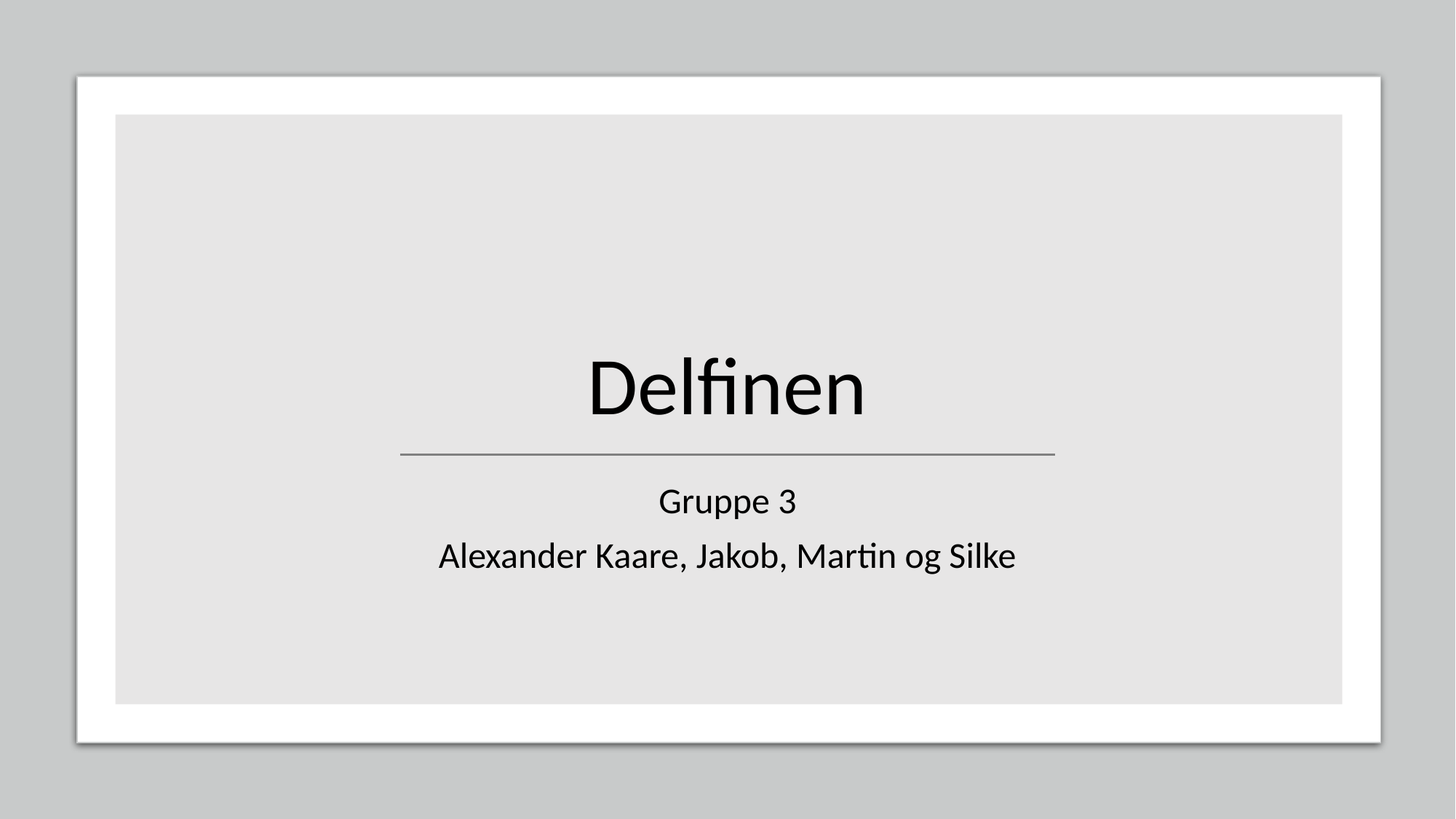

# Delfinen
Gruppe 3
Alexander Kaare, Jakob, Martin og Silke